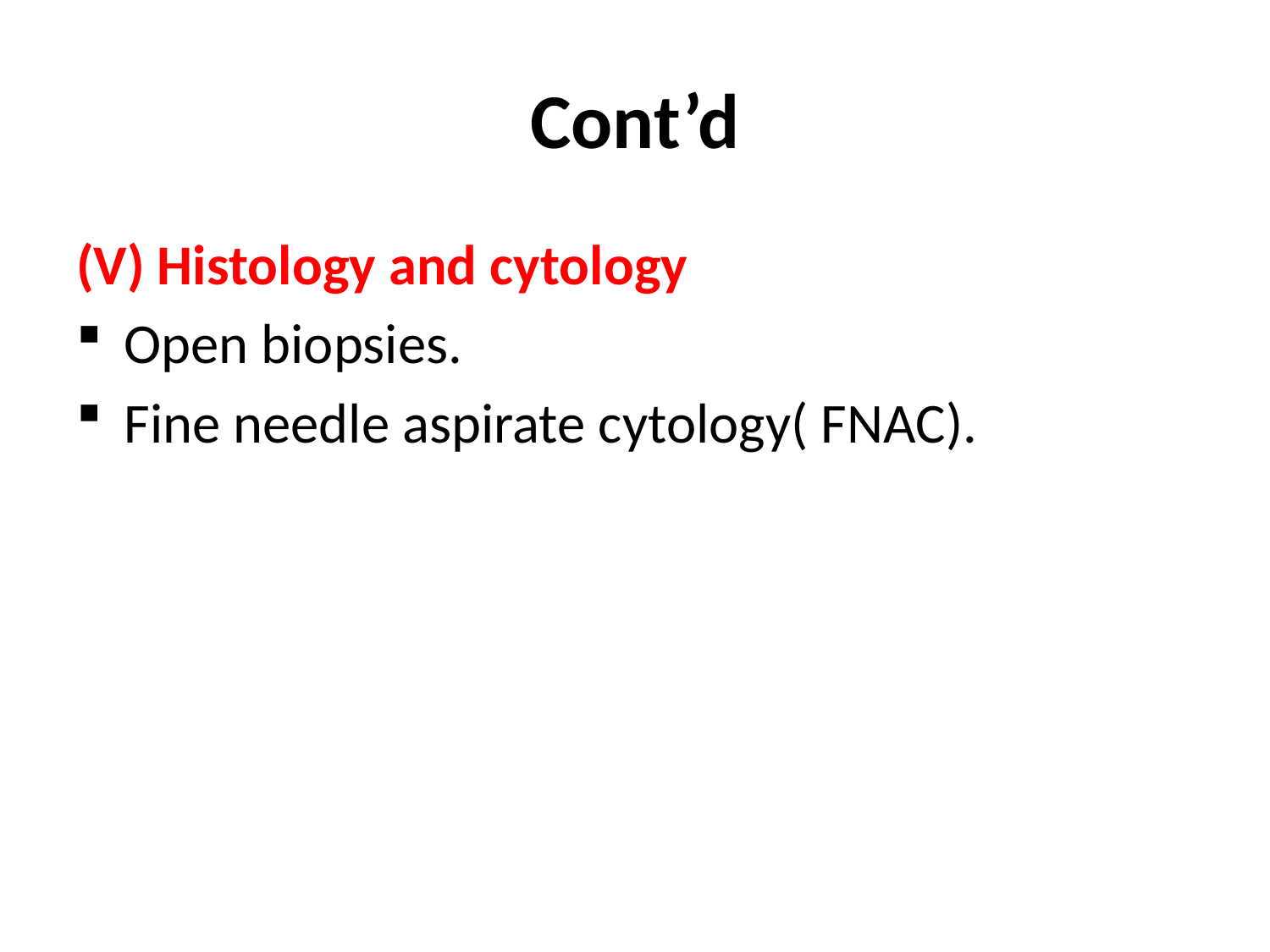

# Cont’d
(V) Histology and cytology
Open biopsies.
Fine needle aspirate cytology( FNAC).